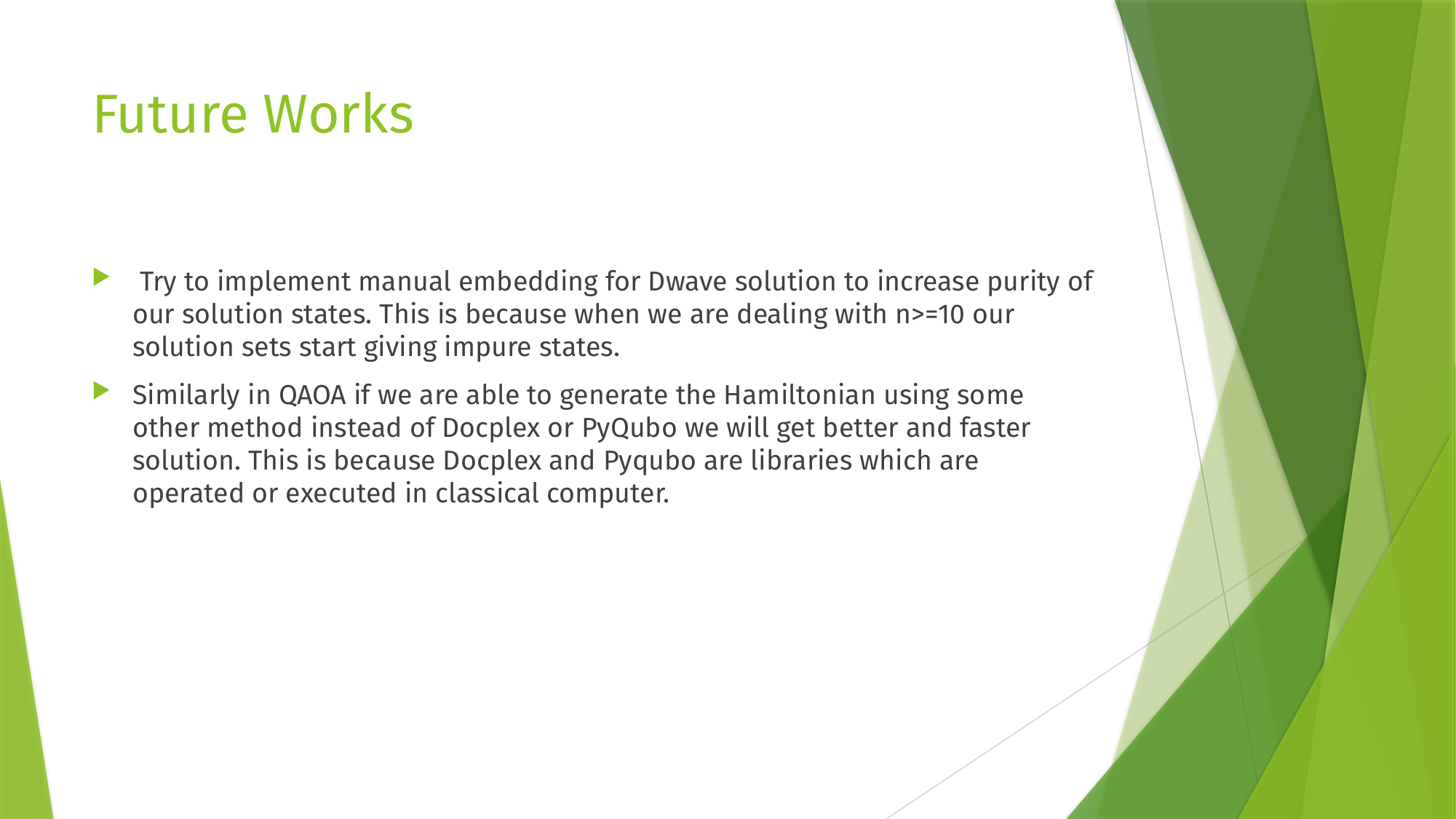

# Future Works
 Try to implement manual embedding for Dwave solution to increase purity of our solution states. This is because when we are dealing with n>=10 our solution sets start giving impure states.
Similarly in QAOA if we are able to generate the Hamiltonian using some other method instead of Docplex or PyQubo we will get better and faster solution. This is because Docplex and Pyqubo are libraries which are operated or executed in classical computer.